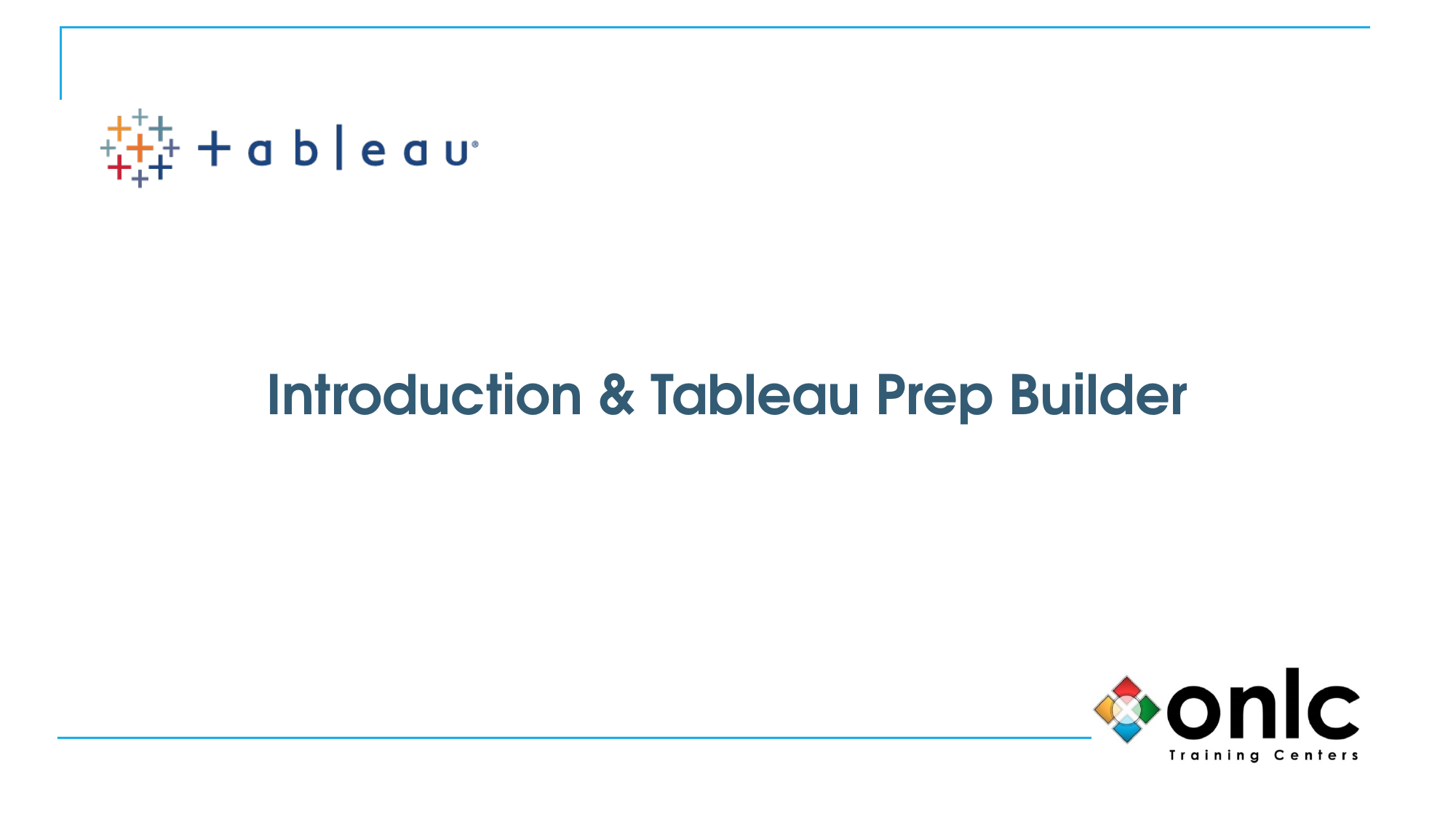

14
# Introduction & Tableau Prep Builder